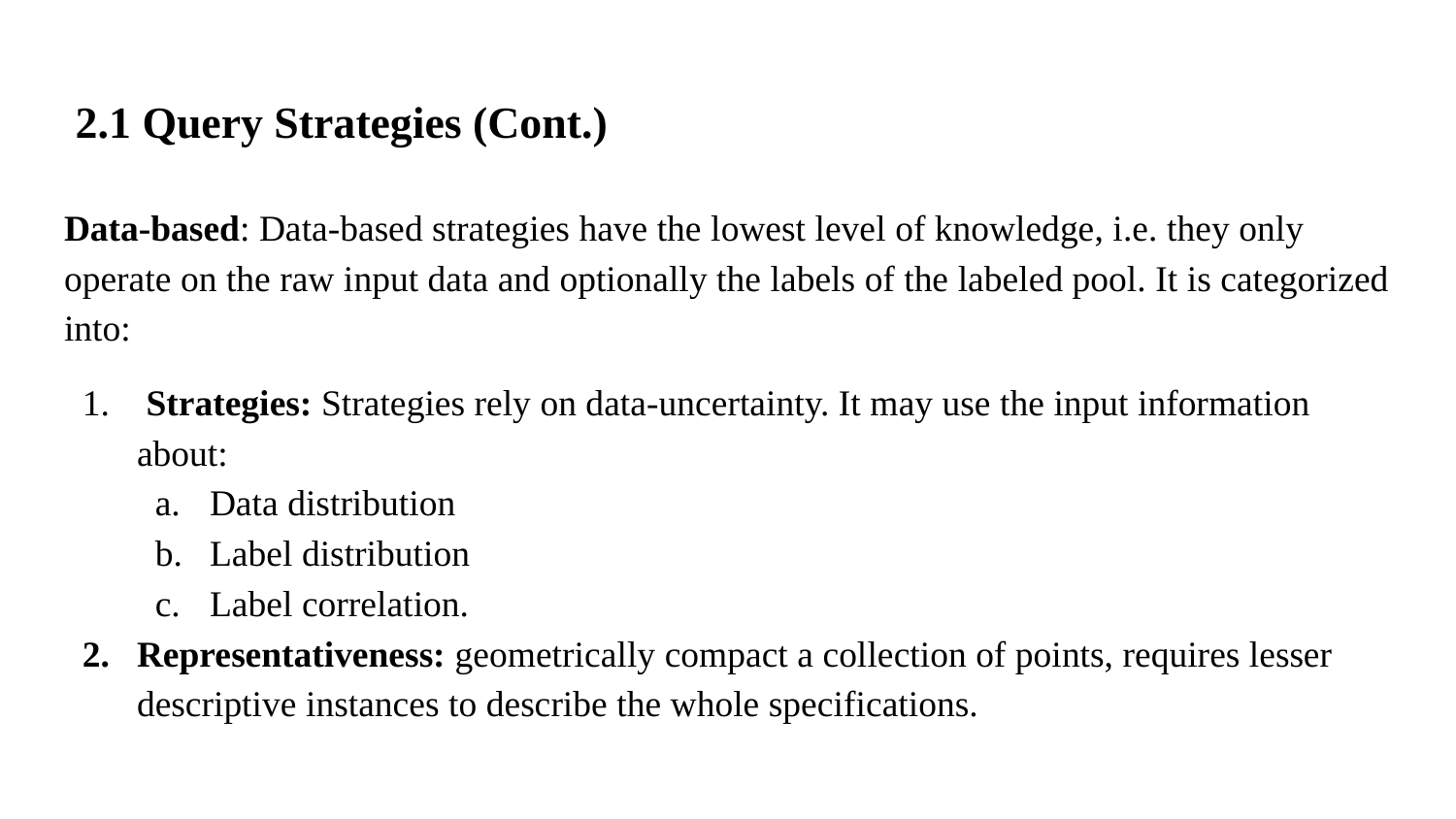

# 2.1 Query Strategies (Cont.)

Data-based: Data-based strategies have the lowest level of knowledge, i.e. they only operate on the raw input data and optionally the labels of the labeled pool. It is categorized into:
 Strategies: Strategies rely on data-uncertainty. It may use the input information about:
Data distribution
Label distribution
Label correlation.
Representativeness: geometrically compact a collection of points, requires lesser descriptive instances to describe the whole specifications.